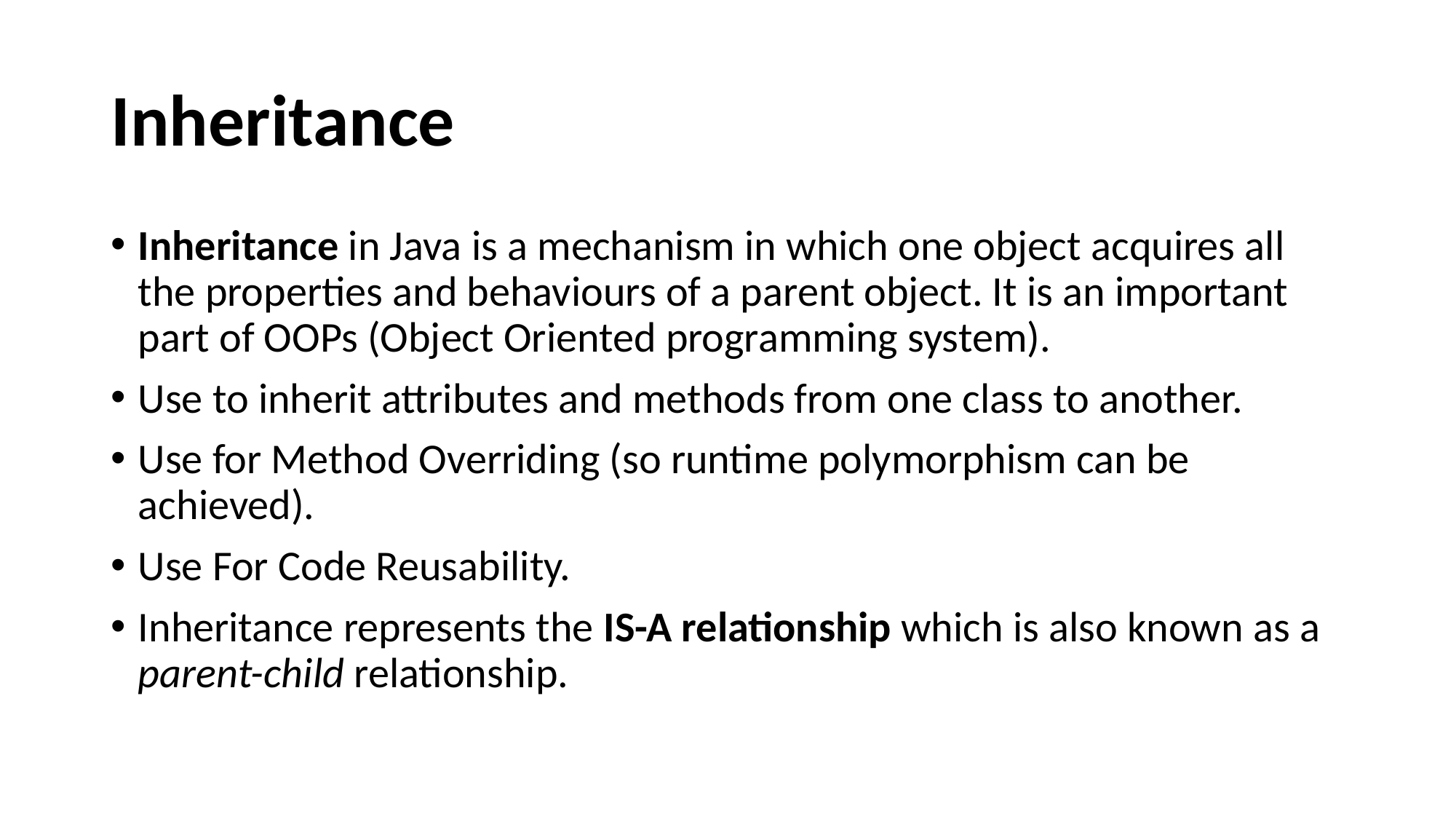

# Inheritance
Inheritance in Java is a mechanism in which one object acquires all the properties and behaviours of a parent object. It is an important part of OOPs (Object Oriented programming system).
Use to inherit attributes and methods from one class to another.
Use for Method Overriding (so runtime polymorphism can be achieved).
Use For Code Reusability.
Inheritance represents the IS-A relationship which is also known as a parent-child relationship.